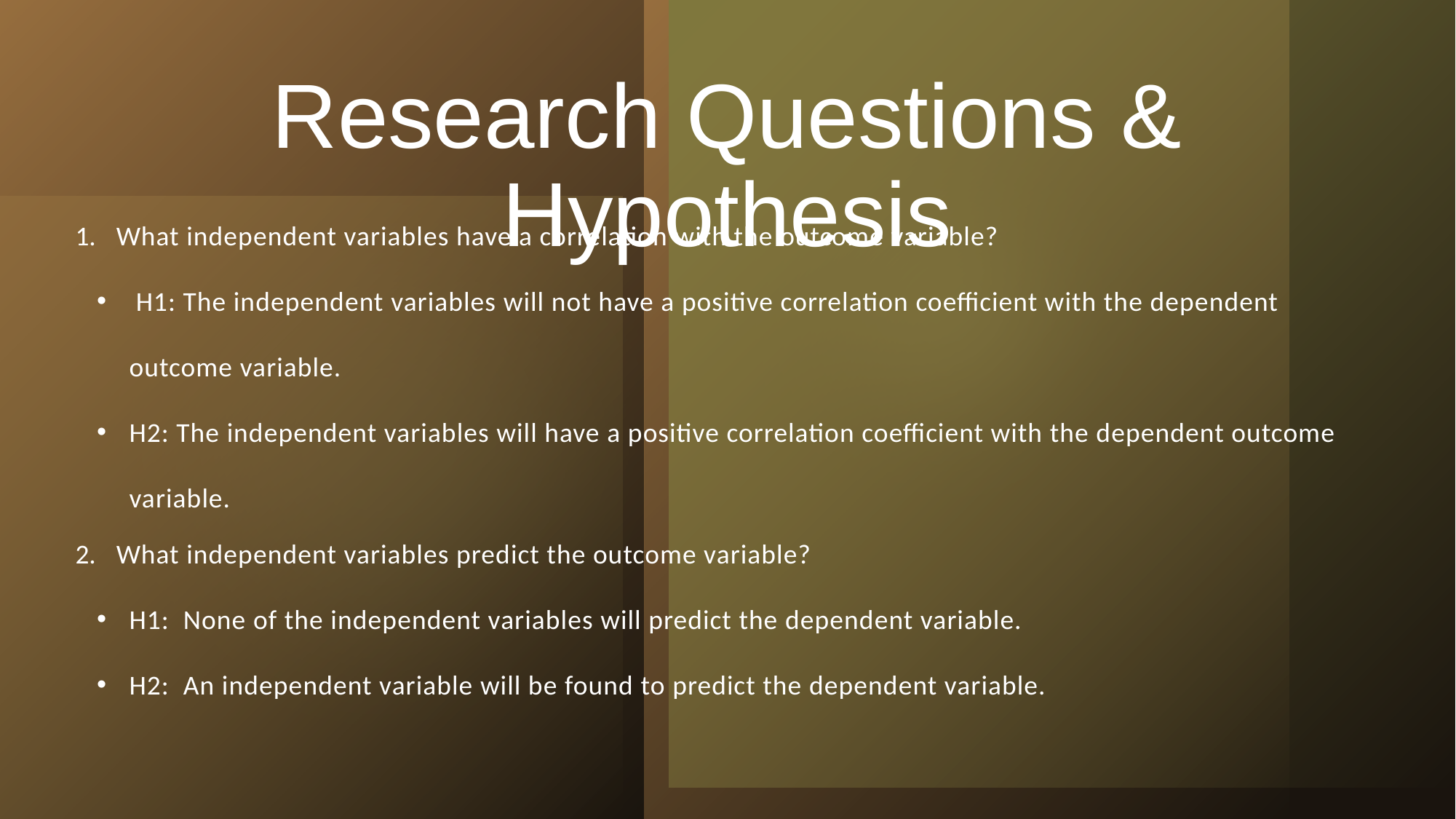

# Research Questions & Hypothesis
What independent variables have a correlation with the outcome variable?
 H1: The independent variables will not have a positive correlation coefficient with the dependent outcome variable.
H2: The independent variables will have a positive correlation coefficient with the dependent outcome variable.
What independent variables predict the outcome variable?
H1:  None of the independent variables will predict the dependent variable.
H2:  An independent variable will be found to predict the dependent variable.